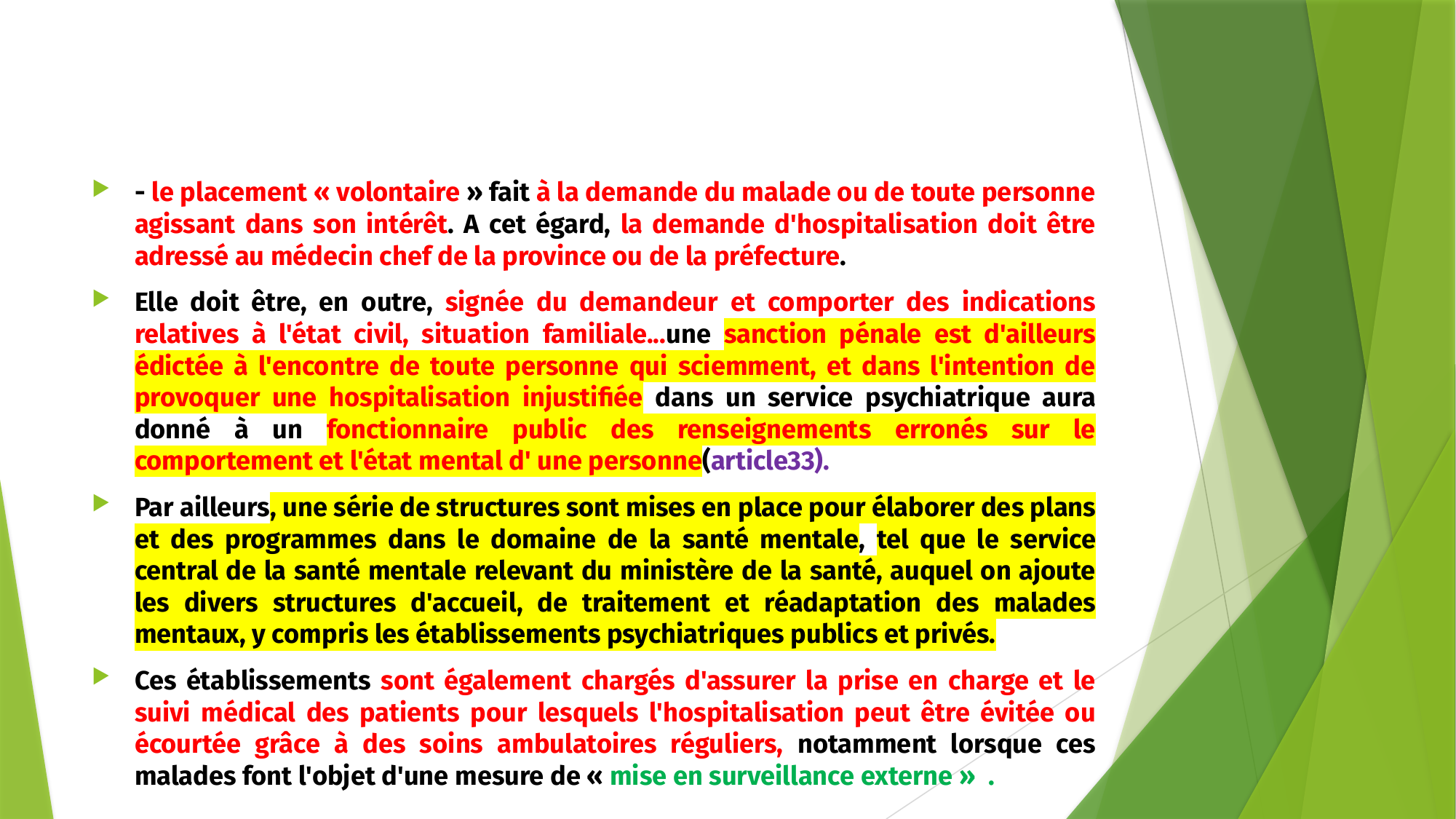

#
- le placement « volontaire » fait à la demande du malade ou de toute personne agissant dans son intérêt. A cet égard, la demande d'hospitalisation doit être adressé au médecin chef de la province ou de la préfecture.
Elle doit être, en outre, signée du demandeur et comporter des indications relatives à l'état civil, situation familiale...une sanction pénale est d'ailleurs édictée à l'encontre de toute personne qui sciemment, et dans l'intention de provoquer une hospitalisation injustifiée dans un service psychiatrique aura donné à un fonctionnaire public des renseignements erronés sur le comportement et l'état mental d' une personne(article33).
Par ailleurs, une série de structures sont mises en place pour élaborer des plans et des programmes dans le domaine de la santé mentale, tel que le service central de la santé mentale relevant du ministère de la santé, auquel on ajoute les divers structures d'accueil, de traitement et réadaptation des malades mentaux, y compris les établissements psychiatriques publics et privés.
Ces établissements sont également chargés d'assurer la prise en charge et le suivi médical des patients pour lesquels l'hospitalisation peut être évitée ou écourtée grâce à des soins ambulatoires réguliers, notamment lorsque ces malades font l'objet d'une mesure de « mise en surveillance externe »  .